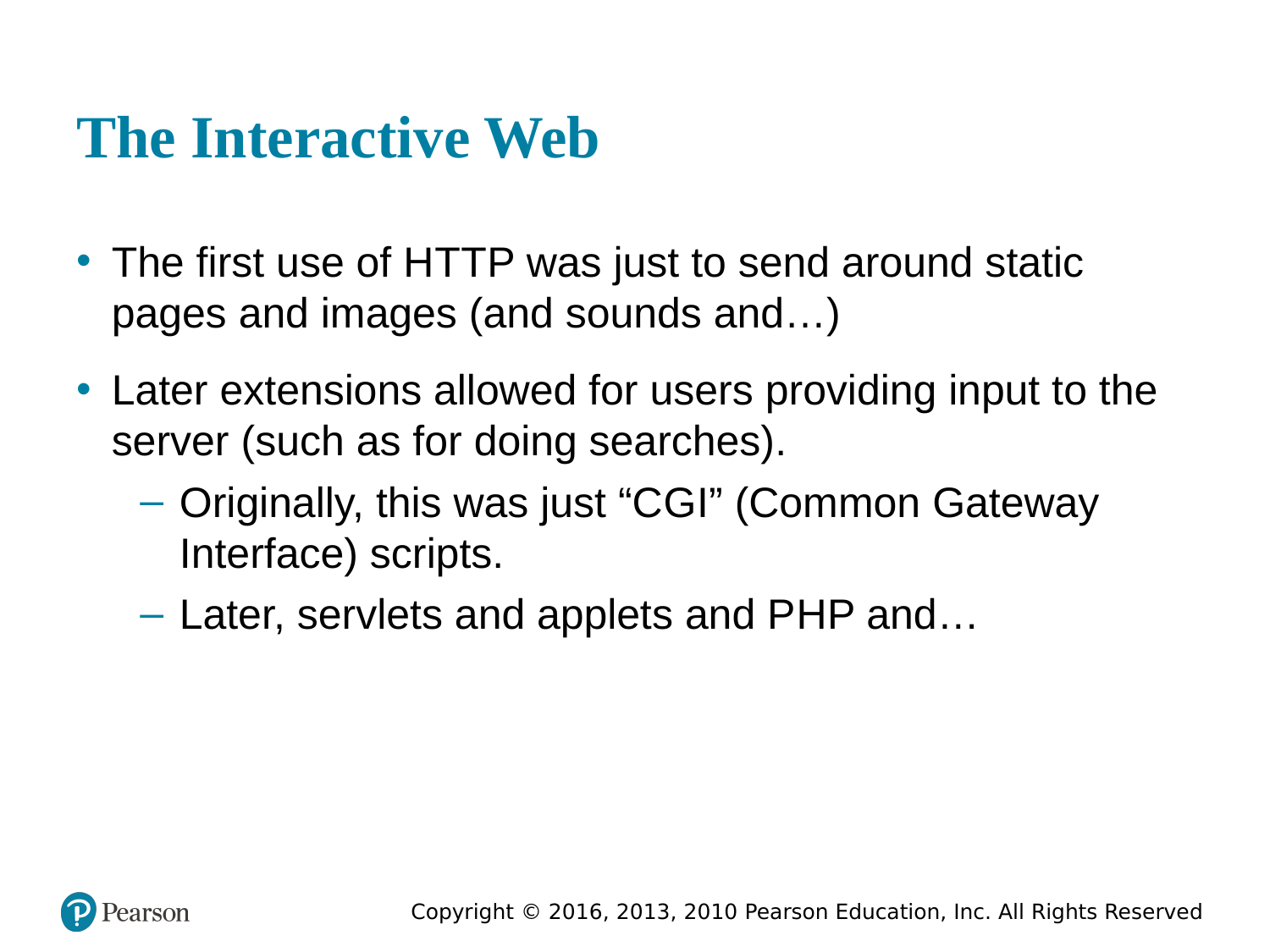

# The Interactive Web
The first use of H T T P was just to send around static pages and images (and sounds and…)
Later extensions allowed for users providing input to the server (such as for doing searches).
Originally, this was just “C G I” (Common Gateway Interface) scripts.
Later, servlets and applets and P H P and…